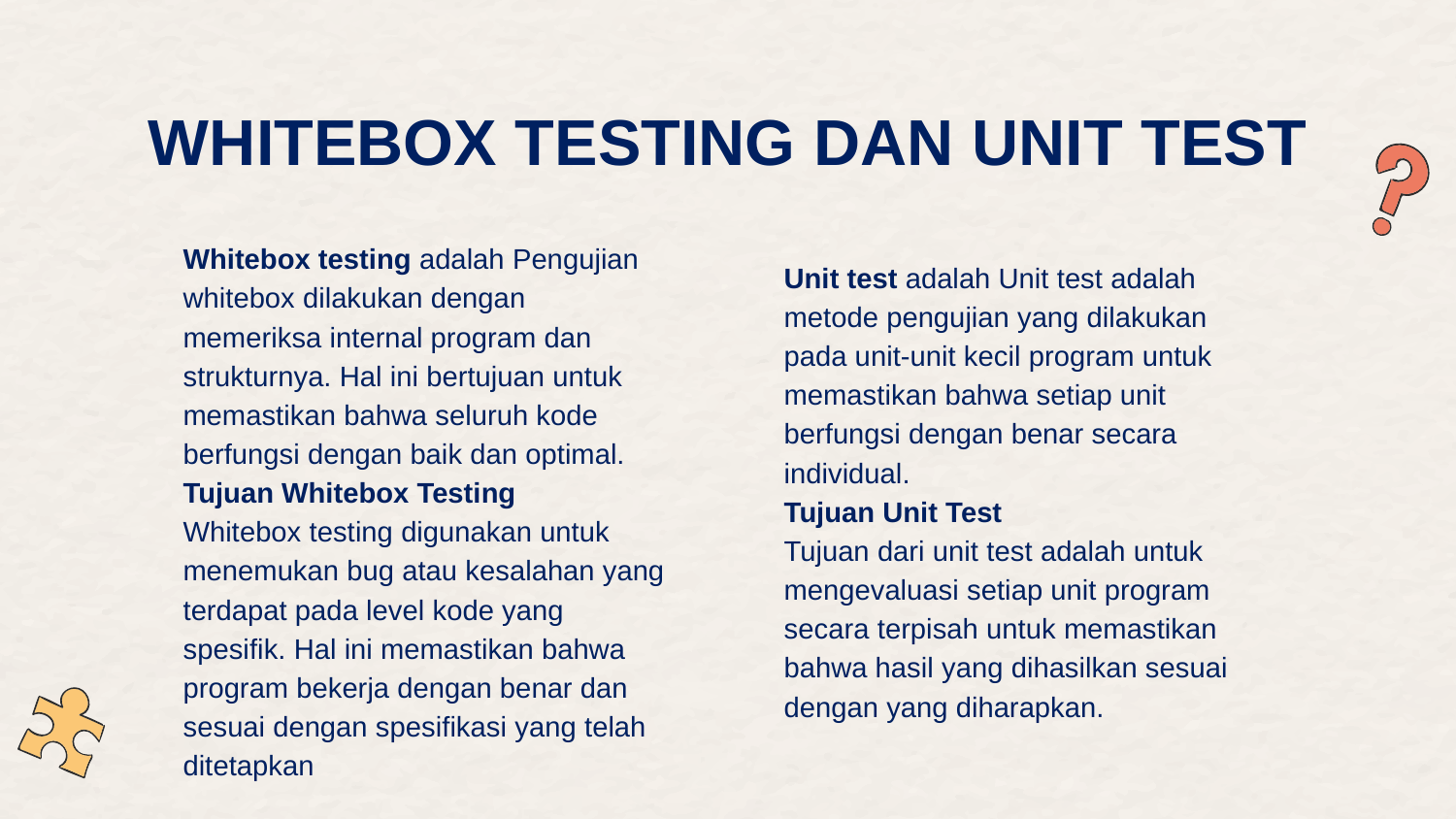

# WHITEBOX TESTING DAN UNIT TEST

Whitebox testing adalah Pengujian whitebox dilakukan dengan memeriksa internal program dan strukturnya. Hal ini bertujuan untuk memastikan bahwa seluruh kode berfungsi dengan baik dan optimal.
Tujuan Whitebox Testing
Whitebox testing digunakan untuk menemukan bug atau kesalahan yang terdapat pada level kode yang spesifik. Hal ini memastikan bahwa program bekerja dengan benar dan sesuai dengan spesifikasi yang telah ditetapkan

Unit test adalah Unit test adalah metode pengujian yang dilakukan pada unit-unit kecil program untuk memastikan bahwa setiap unit berfungsi dengan benar secara individual.
Tujuan Unit Test
Tujuan dari unit test adalah untuk mengevaluasi setiap unit program secara terpisah untuk memastikan bahwa hasil yang dihasilkan sesuai dengan yang diharapkan.